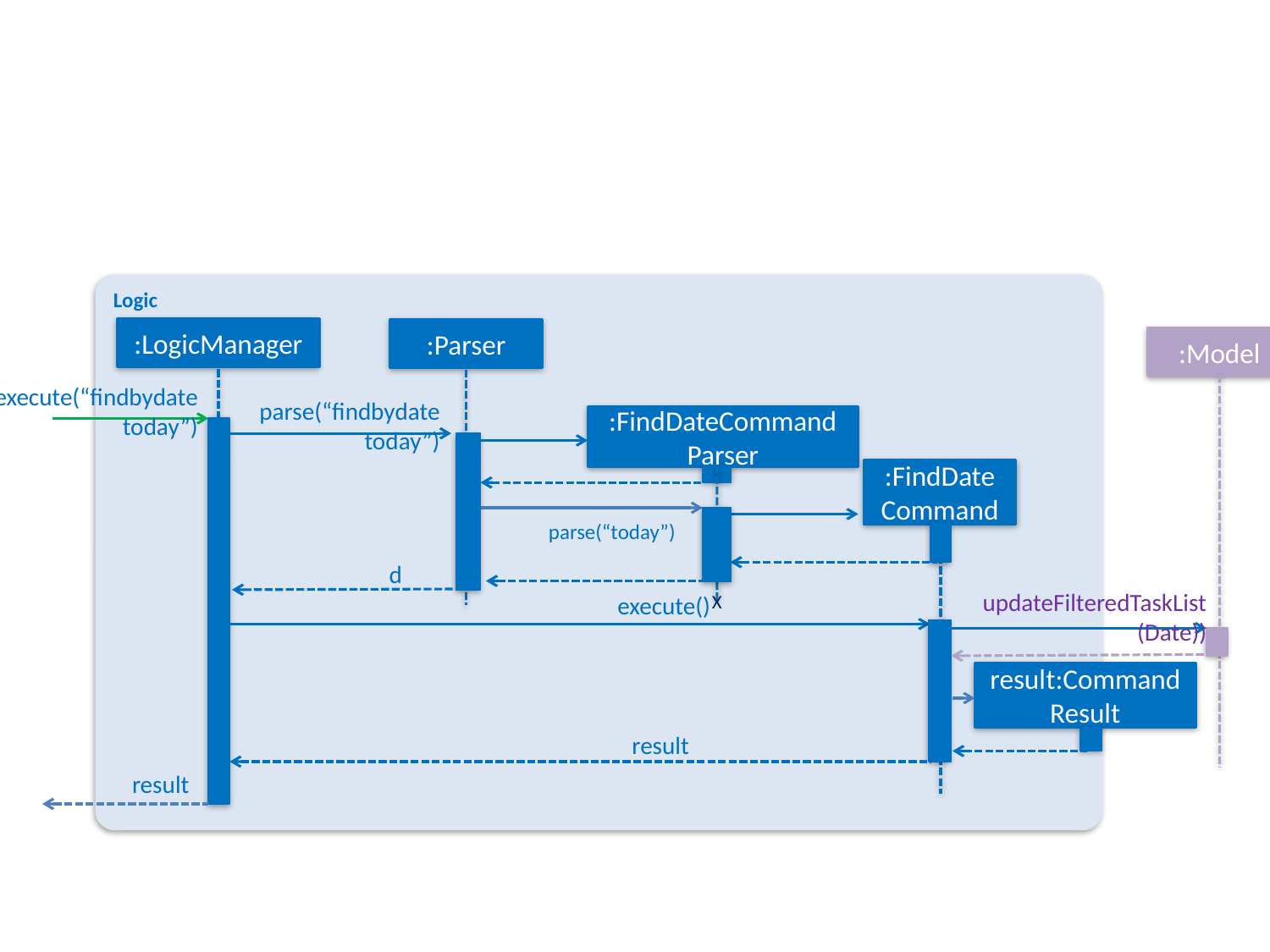

Logic
:LogicManager
:Parser
:Model
execute(“findbydate today”)
parse(“findbydate today”)
:FindDateCommand
Parser

:FindDate Command

parse(“today”)

d
X
updateFilteredTaskList (Date))
execute()

result:Command Result

result
result